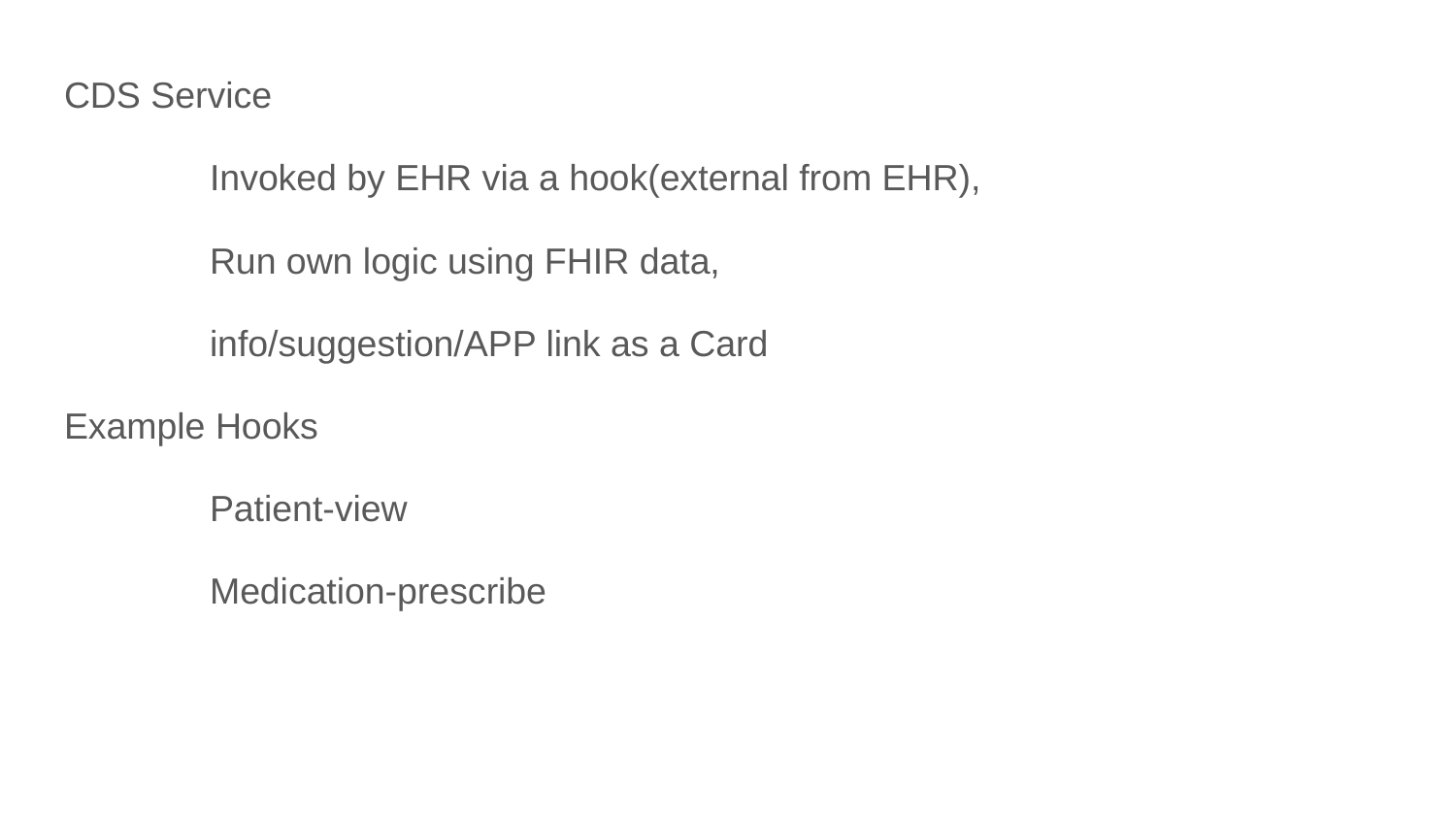

CDS Service
	Invoked by EHR via a hook(external from EHR),
	Run own logic using FHIR data,
	info/suggestion/APP link as a Card
Example Hooks
	Patient-view
	Medication-prescribe